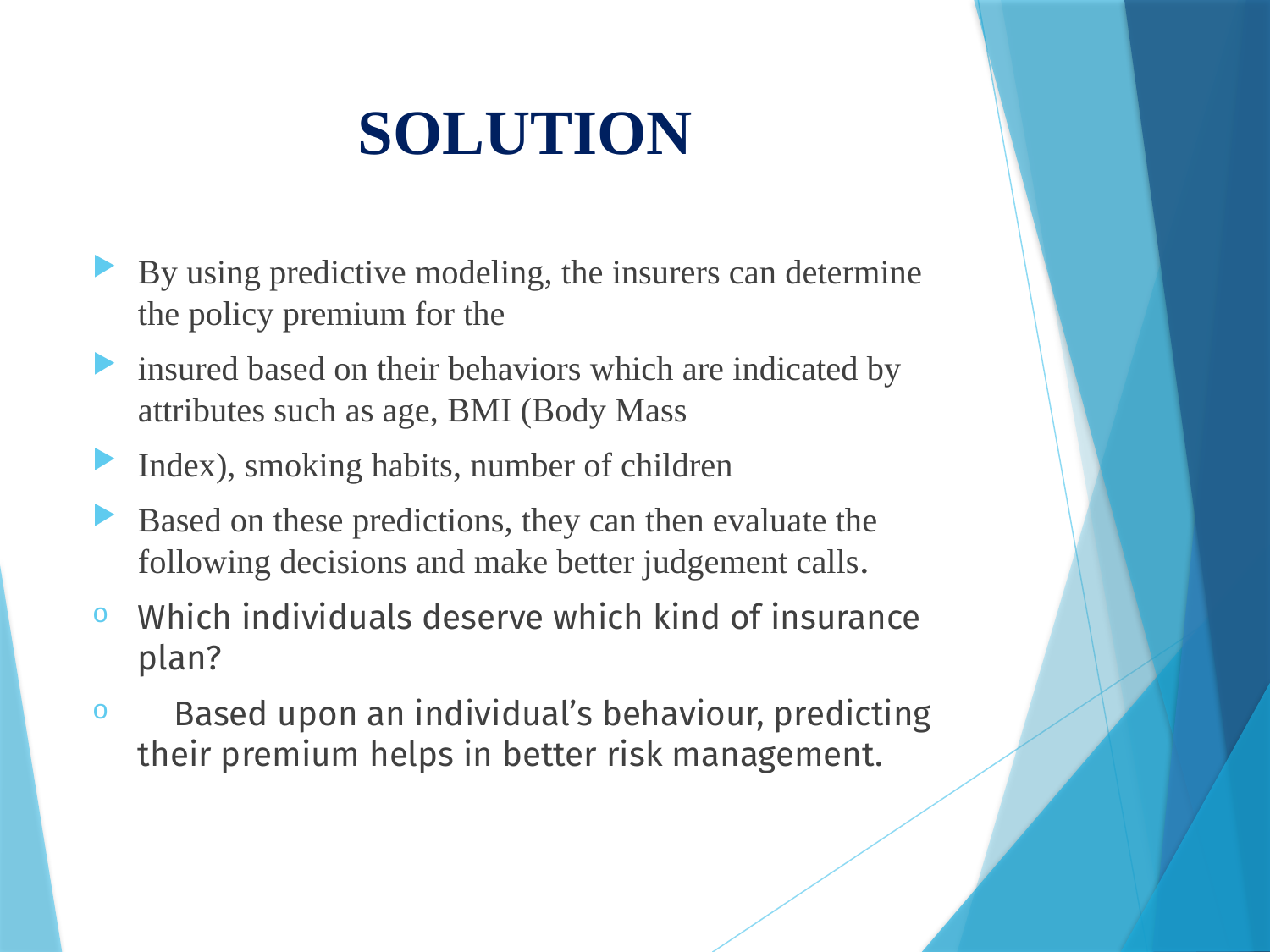

# SOLUTION
By using predictive modeling, the insurers can determine the policy premium for the
insured based on their behaviors which are indicated by attributes such as age, BMI (Body Mass
Index), smoking habits, number of children
Based on these predictions, they can then evaluate the following decisions and make better judgement calls.
Which individuals deserve which kind of insurance plan?
    Based upon an individual’s behaviour, predicting their premium helps in better risk management.